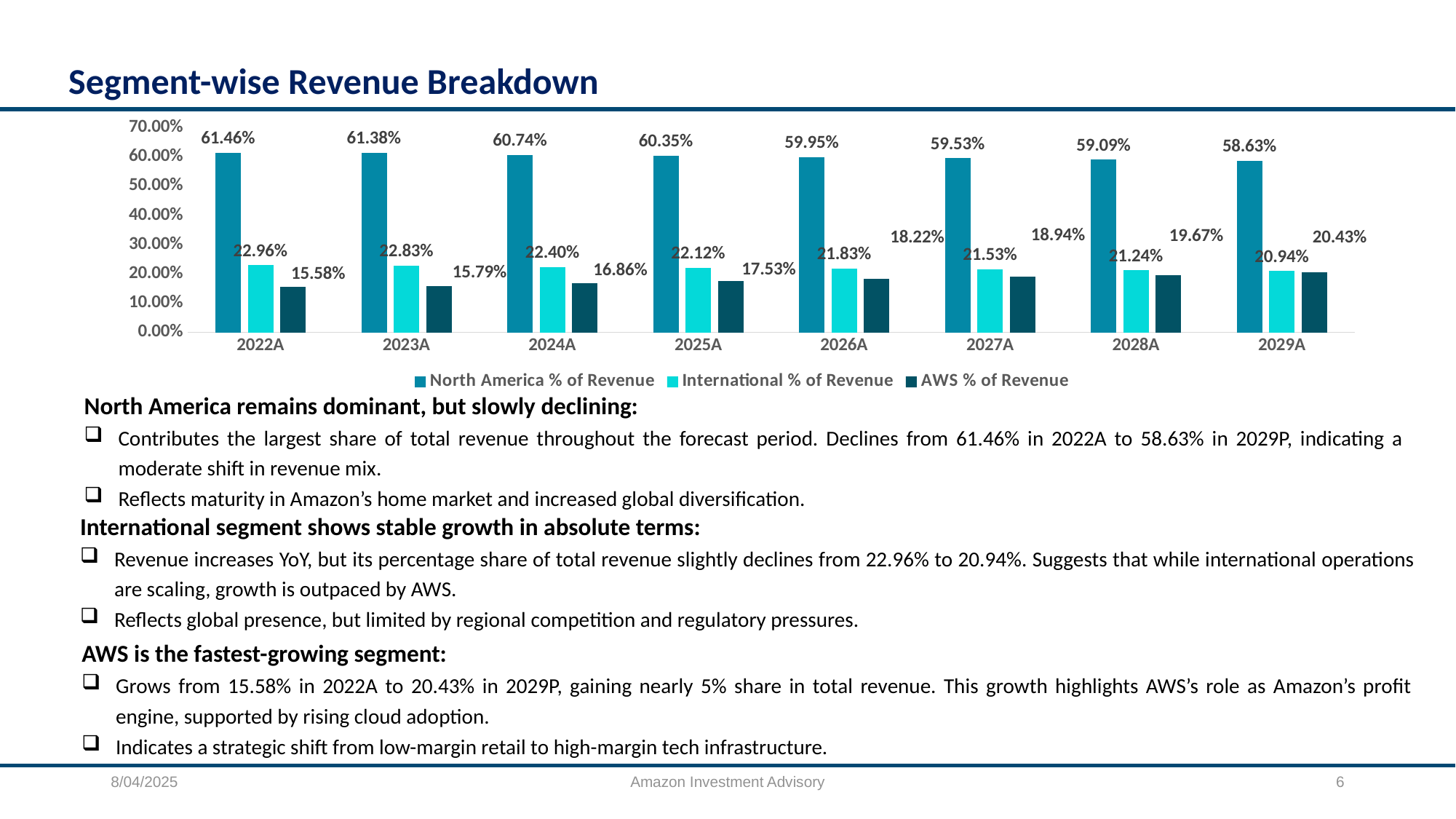

Segment-wise Revenue Breakdown

### Chart

| Category | North America % of Revenue | International % of Revenue | AWS % of Revenue |
|---|---|---|---|
| 2022 | 0.6145728555224589 | 0.22959319666214642 | 0.15583394781539467 |
| 2023 | 0.6138434371112677 | 0.2282592621588942 | 0.15789730072983812 |
| 2024 | 0.6074011025786924 | 0.22400499091634415 | 0.16859390650496348 |
| 2025 | 0.6035383273437211 | 0.2211528657140518 | 0.17530880694222703 |
| 2026 | 0.5995032846369966 | 0.2182653926404011 | 0.18223132272260228 |
| 2027 | 0.5952939914209455 | 0.21534282734979085 | 0.18936318122926366 |
| 2028 | 0.5909087335275797 | 0.21238552693064353 | 0.1967057395417768 |
| 2029 | 0.5863460880973939 | 0.2093939546756695 | 0.2042599572269367 |
North America remains dominant, but slowly declining:
Contributes the largest share of total revenue throughout the forecast period. Declines from 61.46% in 2022A to 58.63% in 2029P, indicating a moderate shift in revenue mix.
Reflects maturity in Amazon’s home market and increased global diversification.
International segment shows stable growth in absolute terms:
Revenue increases YoY, but its percentage share of total revenue slightly declines from 22.96% to 20.94%. Suggests that while international operations are scaling, growth is outpaced by AWS.
Reflects global presence, but limited by regional competition and regulatory pressures.
AWS is the fastest-growing segment:
Grows from 15.58% in 2022A to 20.43% in 2029P, gaining nearly 5% share in total revenue. This growth highlights AWS’s role as Amazon’s profit engine, supported by rising cloud adoption.
Indicates a strategic shift from low-margin retail to high-margin tech infrastructure.
8/04/2025
Amazon Investment Advisory
6